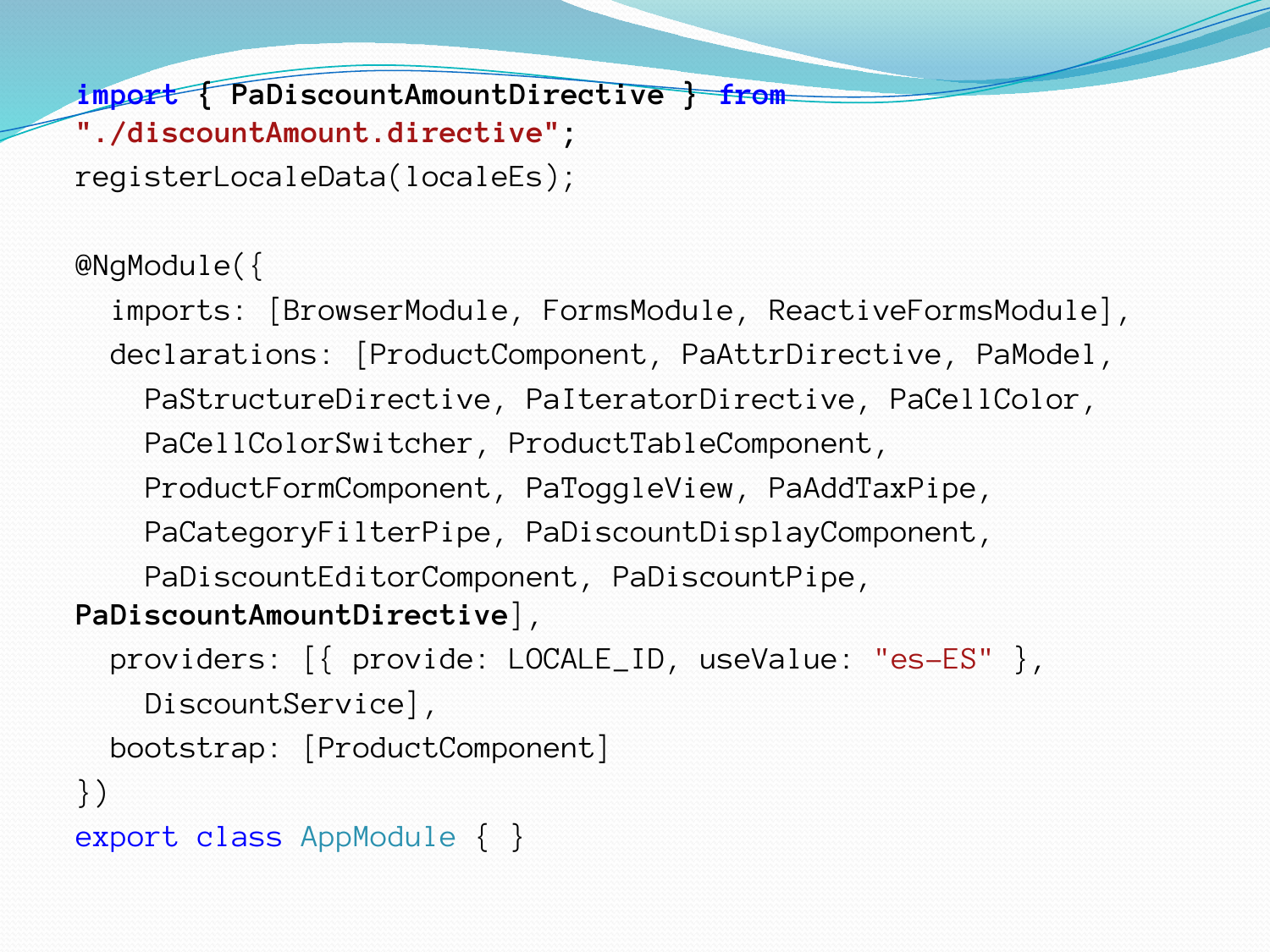

import { PaDiscountAmountDirective } from "./discountAmount.directive";
registerLocaleData(localeEs);

@NgModule({
  imports: [BrowserModule, FormsModule, ReactiveFormsModule],
  declarations: [ProductComponent, PaAttrDirective, PaModel,
    PaStructureDirective, PaIteratorDirective, PaCellColor,
    PaCellColorSwitcher, ProductTableComponent,
    ProductFormComponent, PaToggleView, PaAddTaxPipe,
    PaCategoryFilterPipe, PaDiscountDisplayComponent,
    PaDiscountEditorComponent, PaDiscountPipe, PaDiscountAmountDirective],
  providers: [{ provide: LOCALE_ID, useValue: "es-ES" },
    DiscountService],
  bootstrap: [ProductComponent]
})
export class AppModule { }